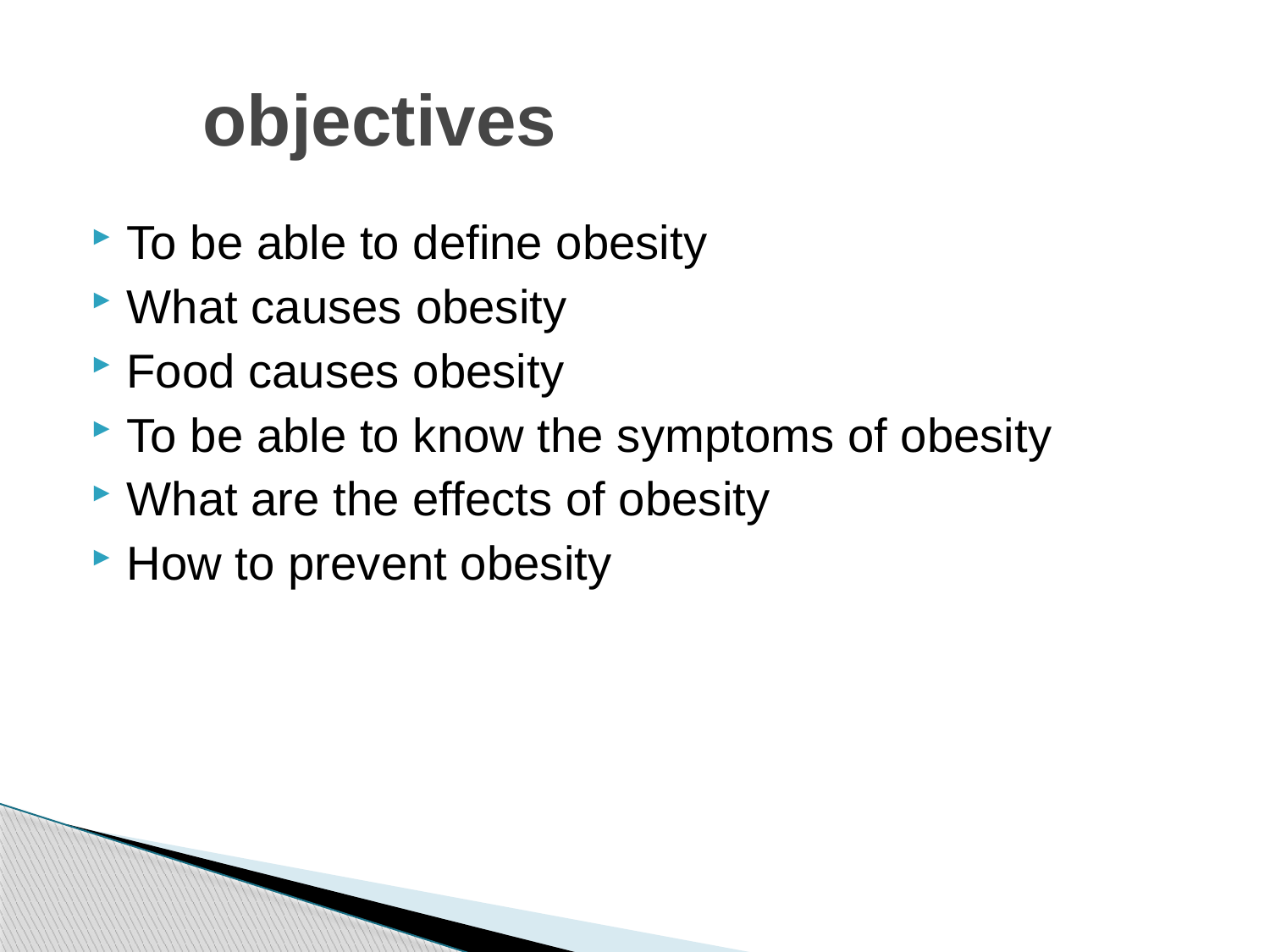

# objectives
To be able to define obesity
What causes obesity
Food causes obesity
To be able to know the symptoms of obesity
What are the effects of obesity
How to prevent obesity